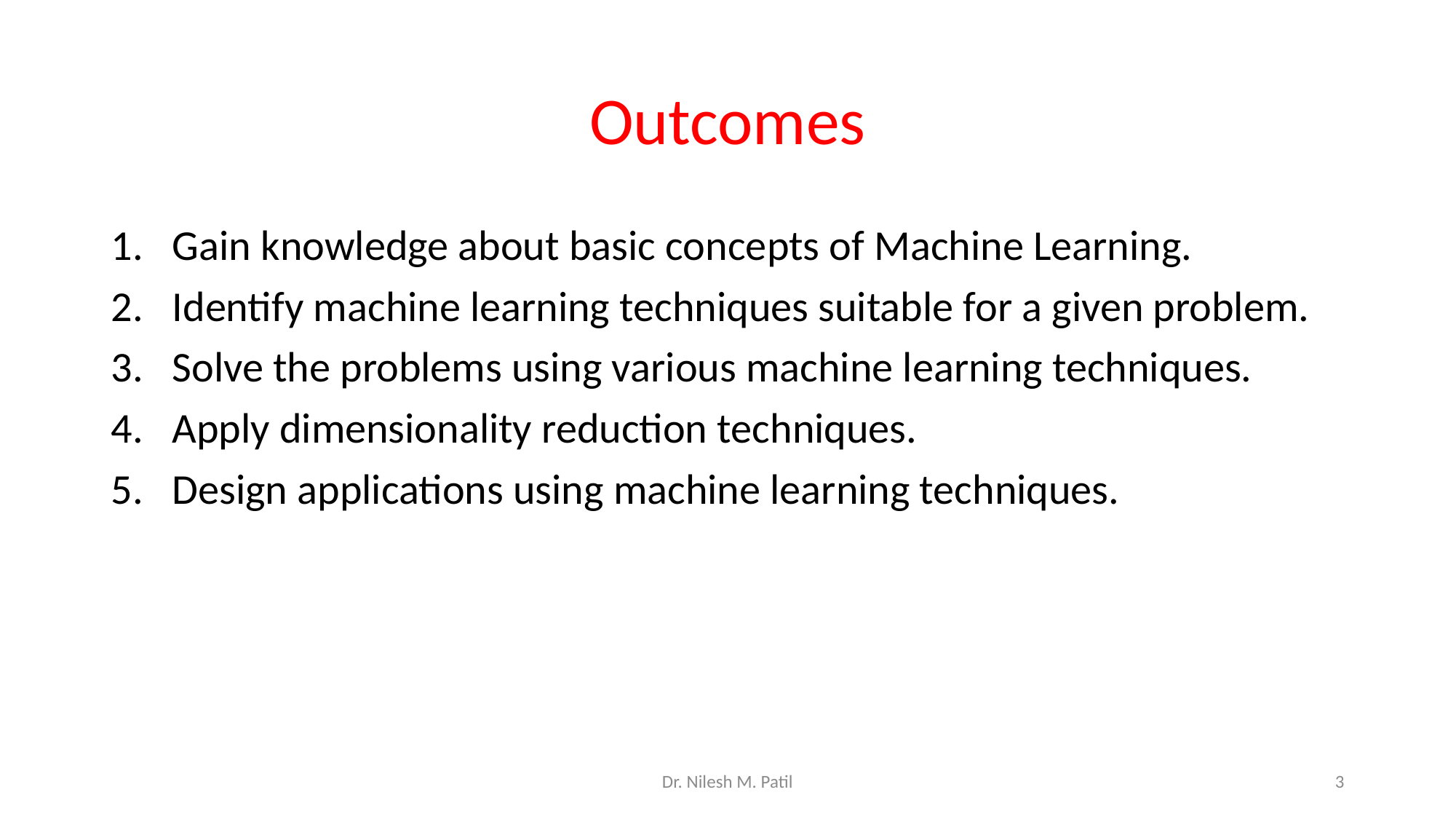

# Outcomes
Gain knowledge about basic concepts of Machine Learning.
Identify machine learning techniques suitable for a given problem.
Solve the problems using various machine learning techniques.
Apply dimensionality reduction techniques.
Design applications using machine learning techniques.
Dr. Nilesh M. Patil
3